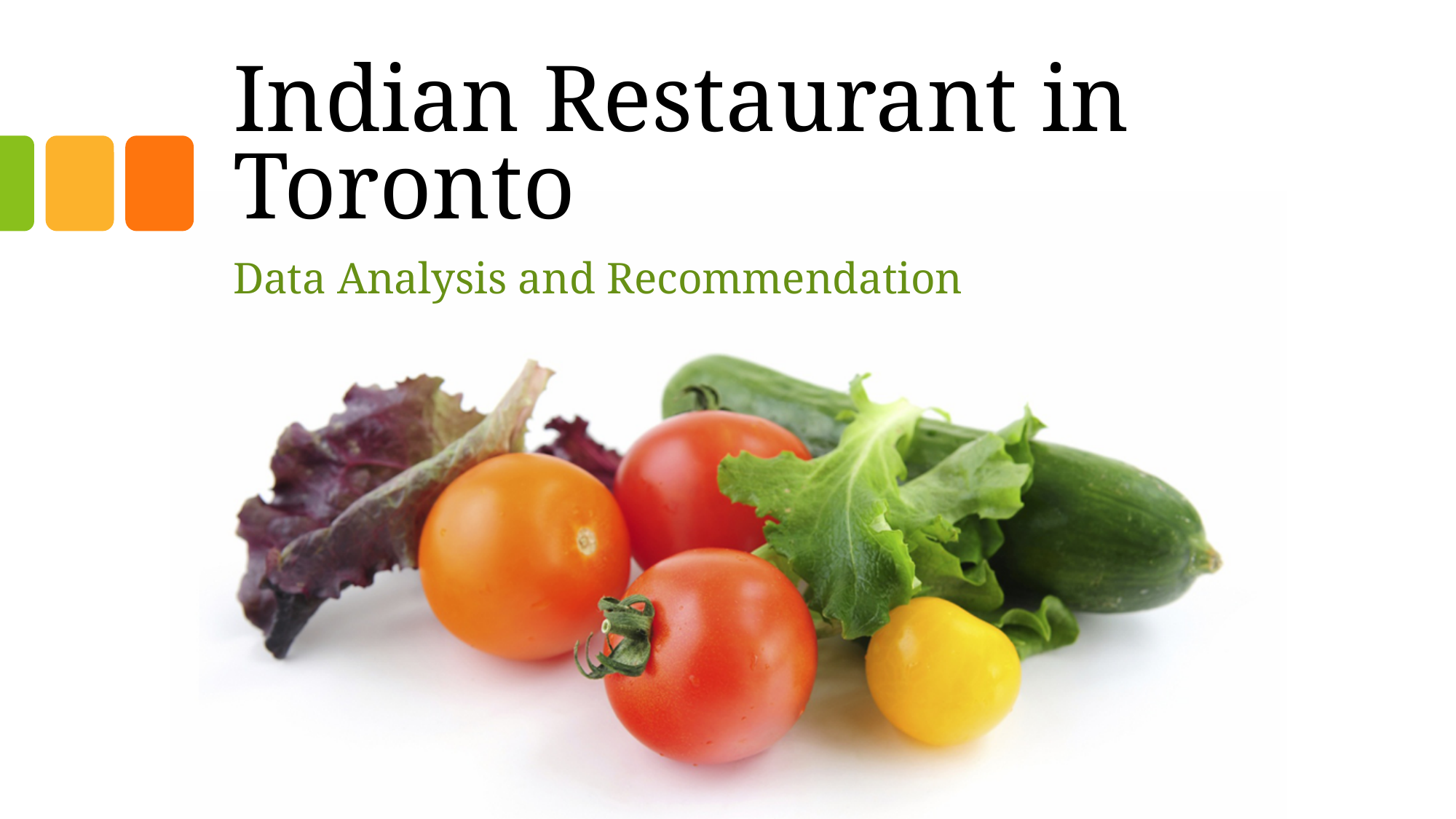

# Indian Restaurant in Toronto
Data Analysis and Recommendation